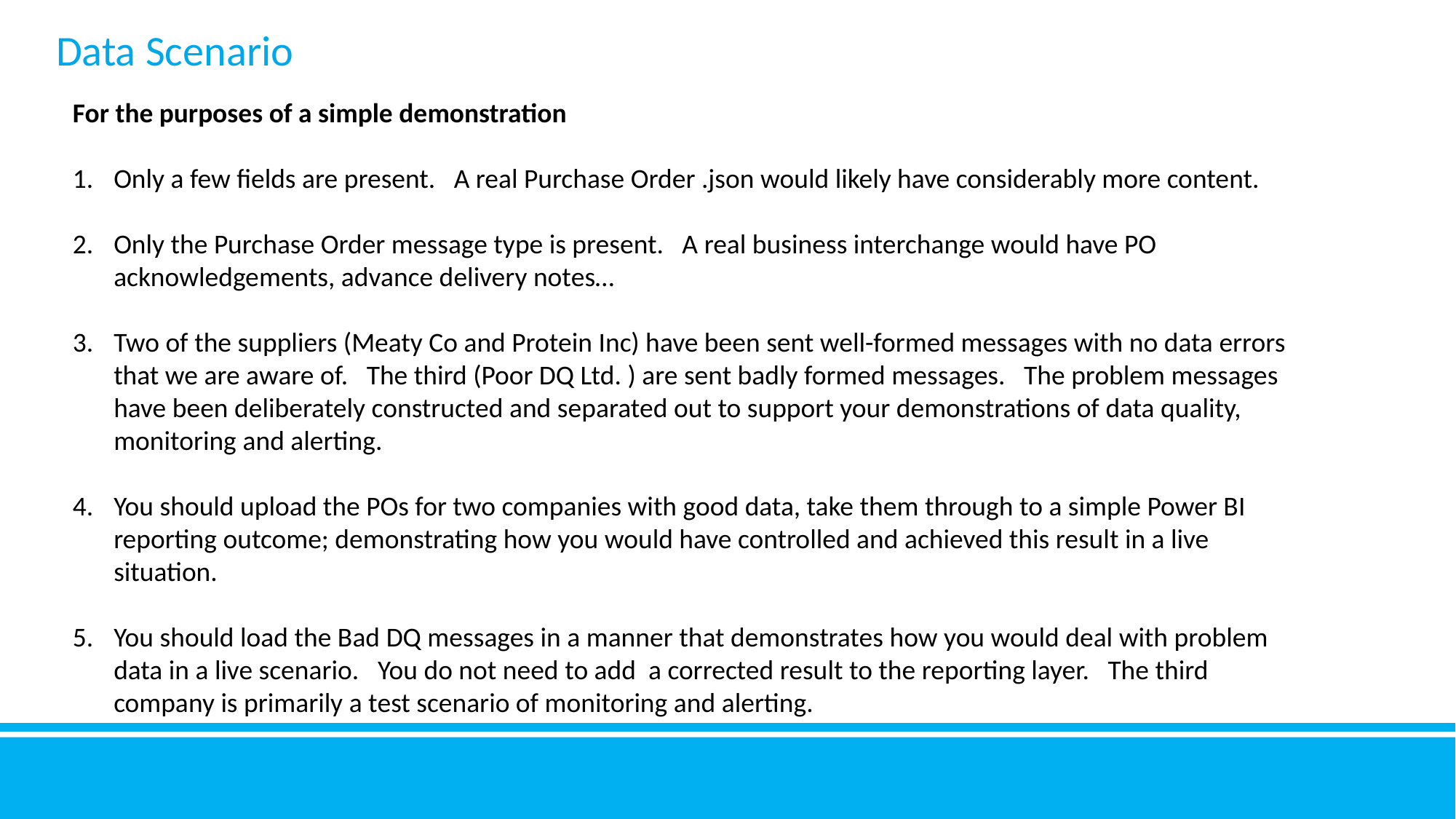

Data Scenario
For the purposes of a simple demonstration

Only a few fields are present.   A real Purchase Order .json would likely have considerably more content.
Only the Purchase Order message type is present.   A real business interchange would have PO acknowledgements, advance delivery notes…

Two of the suppliers (Meaty Co and Protein Inc) have been sent well-formed messages with no data errors that we are aware of.   The third (Poor DQ Ltd. ) are sent badly formed messages.   The problem messages have been deliberately constructed and separated out to support your demonstrations of data quality, monitoring and alerting.

You should upload the POs for two companies with good data, take them through to a simple Power BI reporting outcome; demonstrating how you would have controlled and achieved this result in a live situation.

You should load the Bad DQ messages in a manner that demonstrates how you would deal with problem data in a live scenario.   You do not need to add  a corrected result to the reporting layer.   The third company is primarily a test scenario of monitoring and alerting.